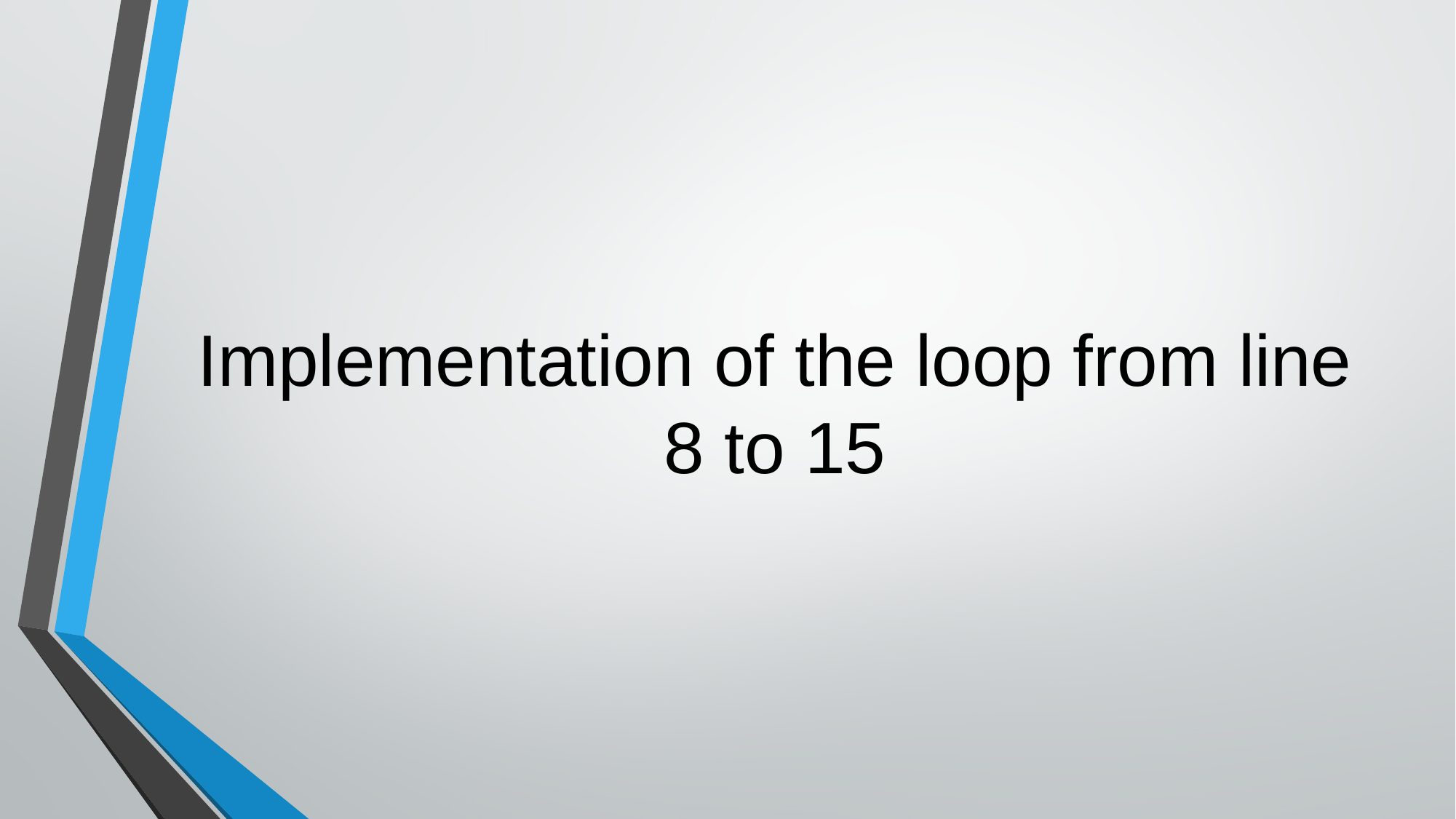

# Implementation of the loop from line 8 to 15